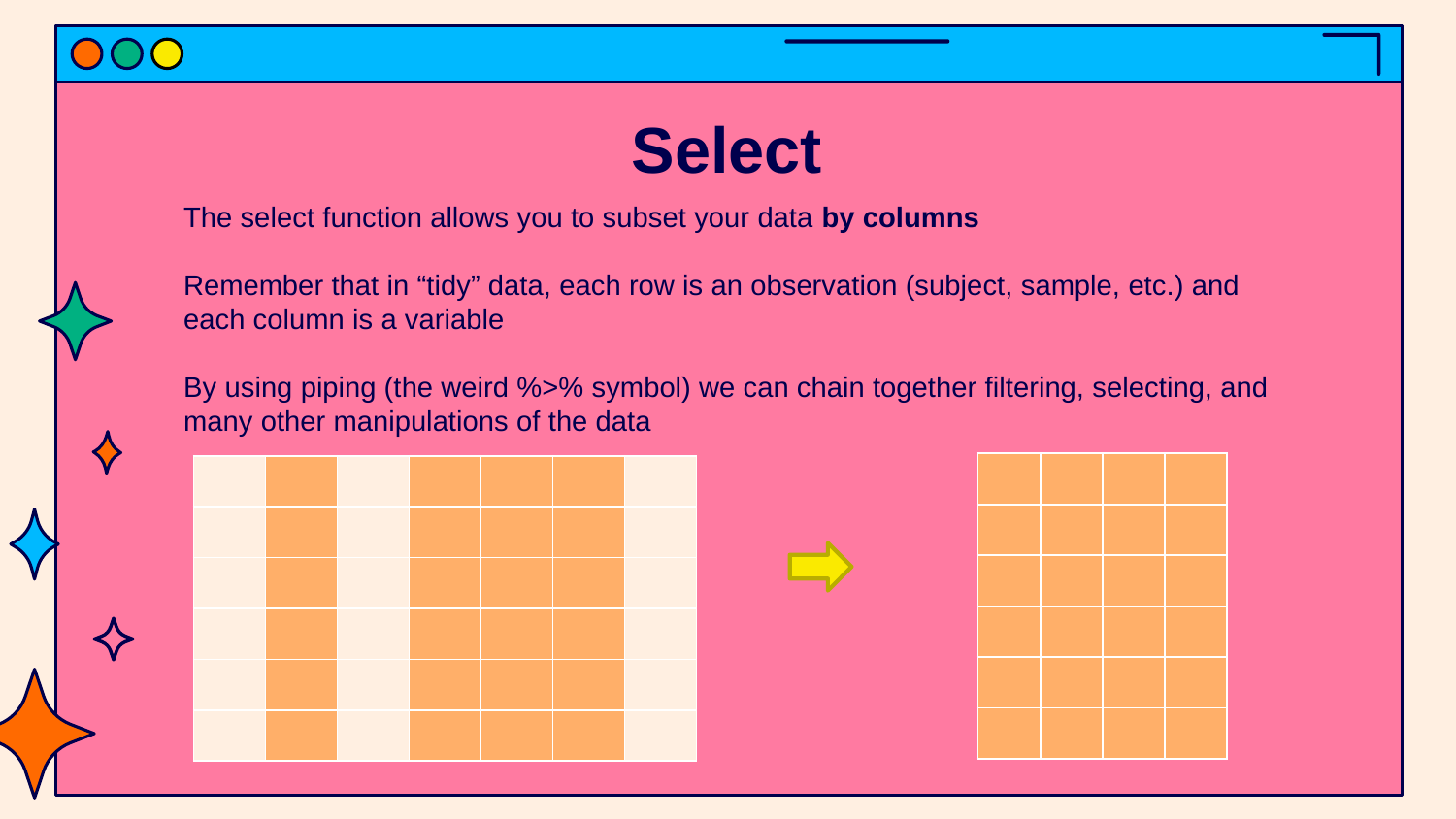

# Select
The select function allows you to subset your data by columns

Remember that in “tidy” data, each row is an observation (subject, sample, etc.) and each column is a variable

By using piping (the weird %>% symbol) we can chain together filtering, selecting, and many other manipulations of the data

|  |  |  |  |
| --- | --- | --- | --- |
|  |  |  |  |
|  |  |  |  |
|  |  |  |  |
|  |  |  |  |
|  |  |  |  |
|  |  |  |  |  |  |  |
| --- | --- | --- | --- | --- | --- | --- |
|  |  |  |  |  |  |  |
|  |  |  |  |  |  |  |
|  |  |  |  |  |  |  |
|  |  |  |  |  |  |  |
|  |  |  |  |  |  |  |